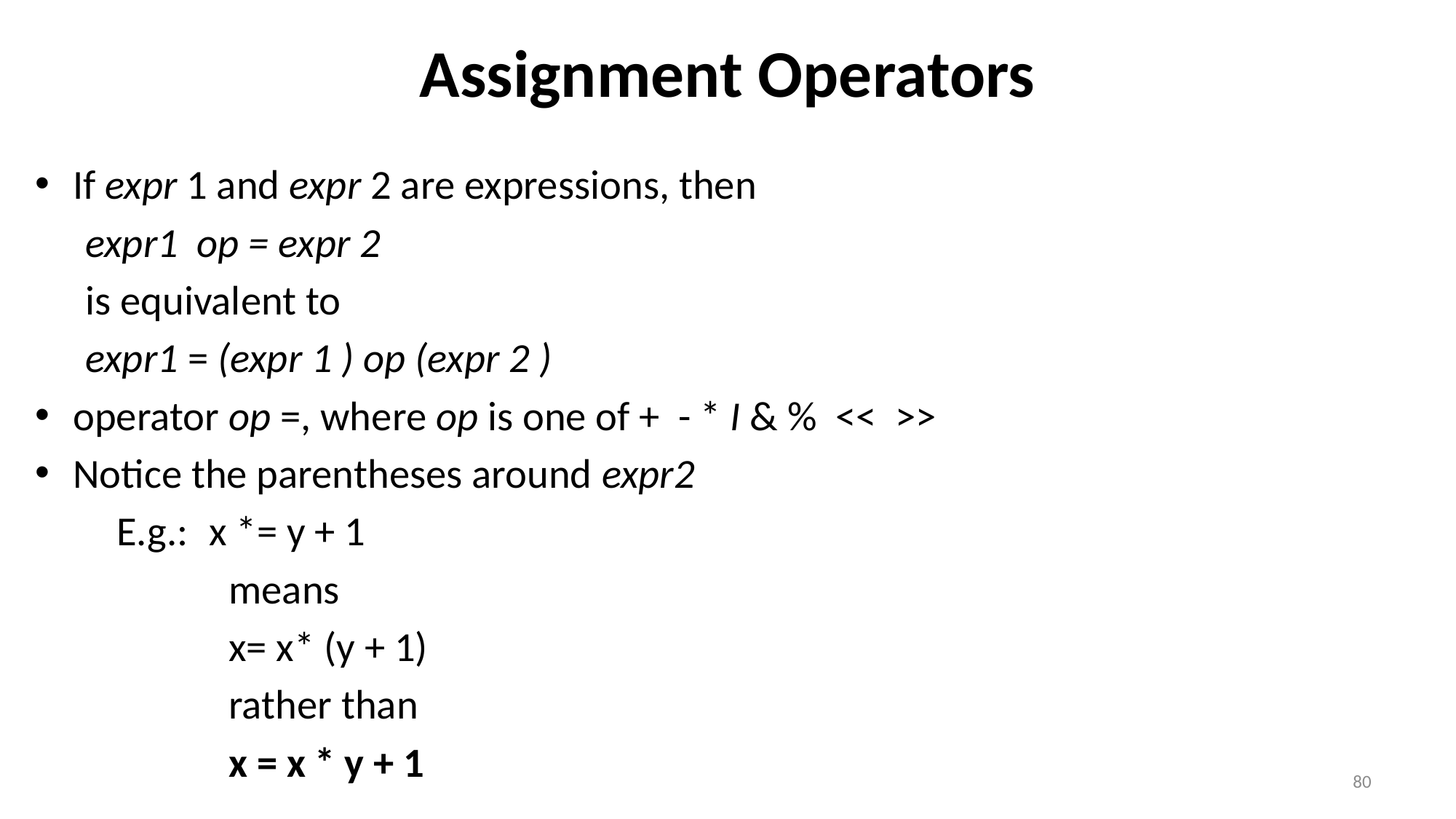

# Assignment Operators
If expr 1 and expr 2 are expressions, then
expr1  op = expr 2
is equivalent to
expr1 = (expr 1 ) op (expr 2 )
operator op =, where op is one of +  - * I & %  <<  >>
Notice the parentheses around expr2
E.g.:	x *= y + 1
means
x= x* (y + 1)
rather than
x = x * y + 1
80